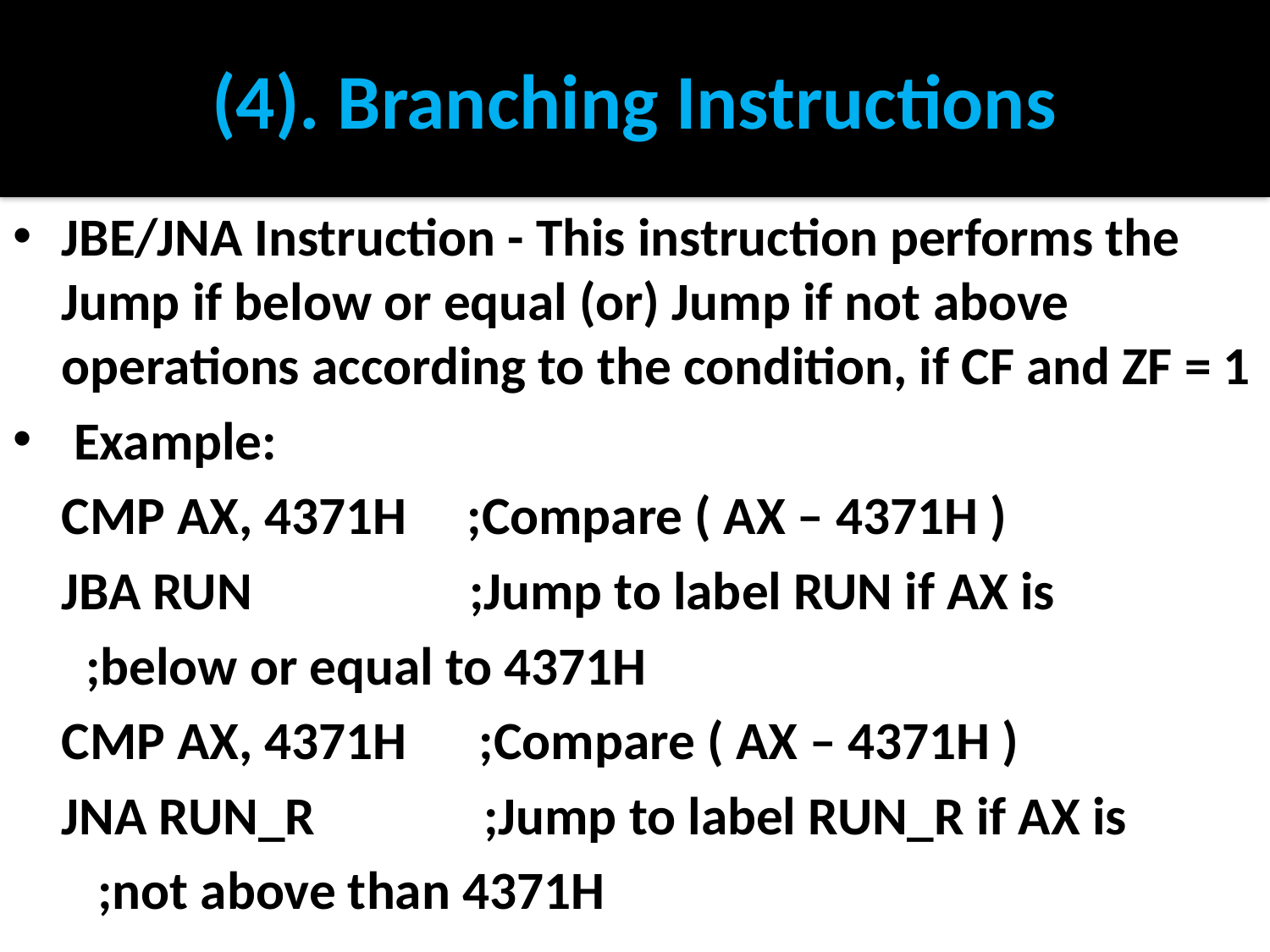

# (4). Branching Instructions
JBE/JNA Instruction - This instruction performs the Jump if below or equal (or) Jump if not above operations according to the condition, if CF and ZF = 1
 Example:
 		CMP AX, 4371H     ;Compare ( AX – 4371H )
		JBA RUN                  ;Jump to label RUN if AX is
					  ;below or equal to 4371H
		CMP AX, 4371H      ;Compare ( AX – 4371H )
		JNA RUN_R              ;Jump to label RUN_R if AX is
					   ;not above than 4371H